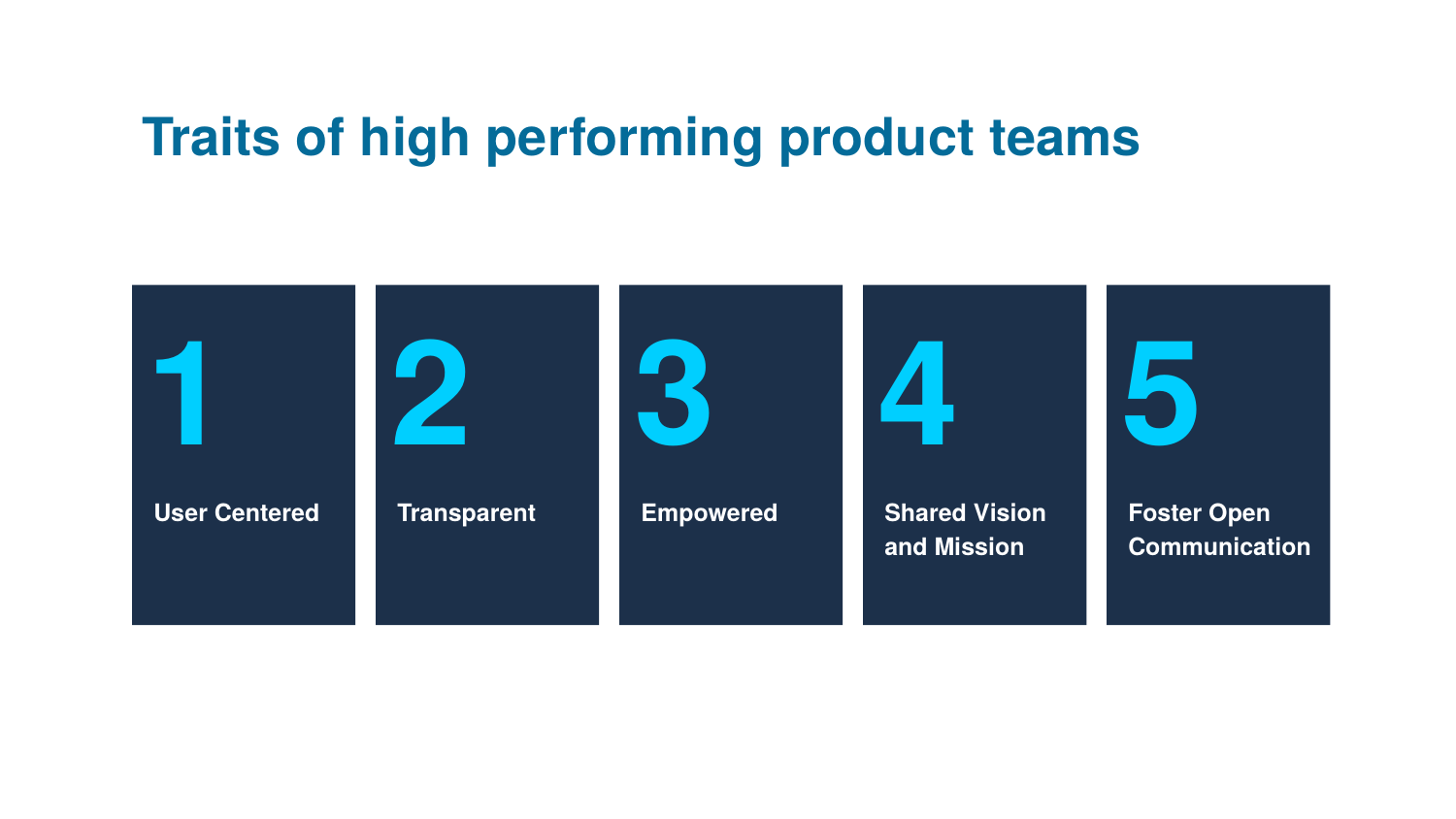

# Traits of high performing product teams
User Centered
Transparent
Empowered
Shared Vision and Mission
Foster Open Communication